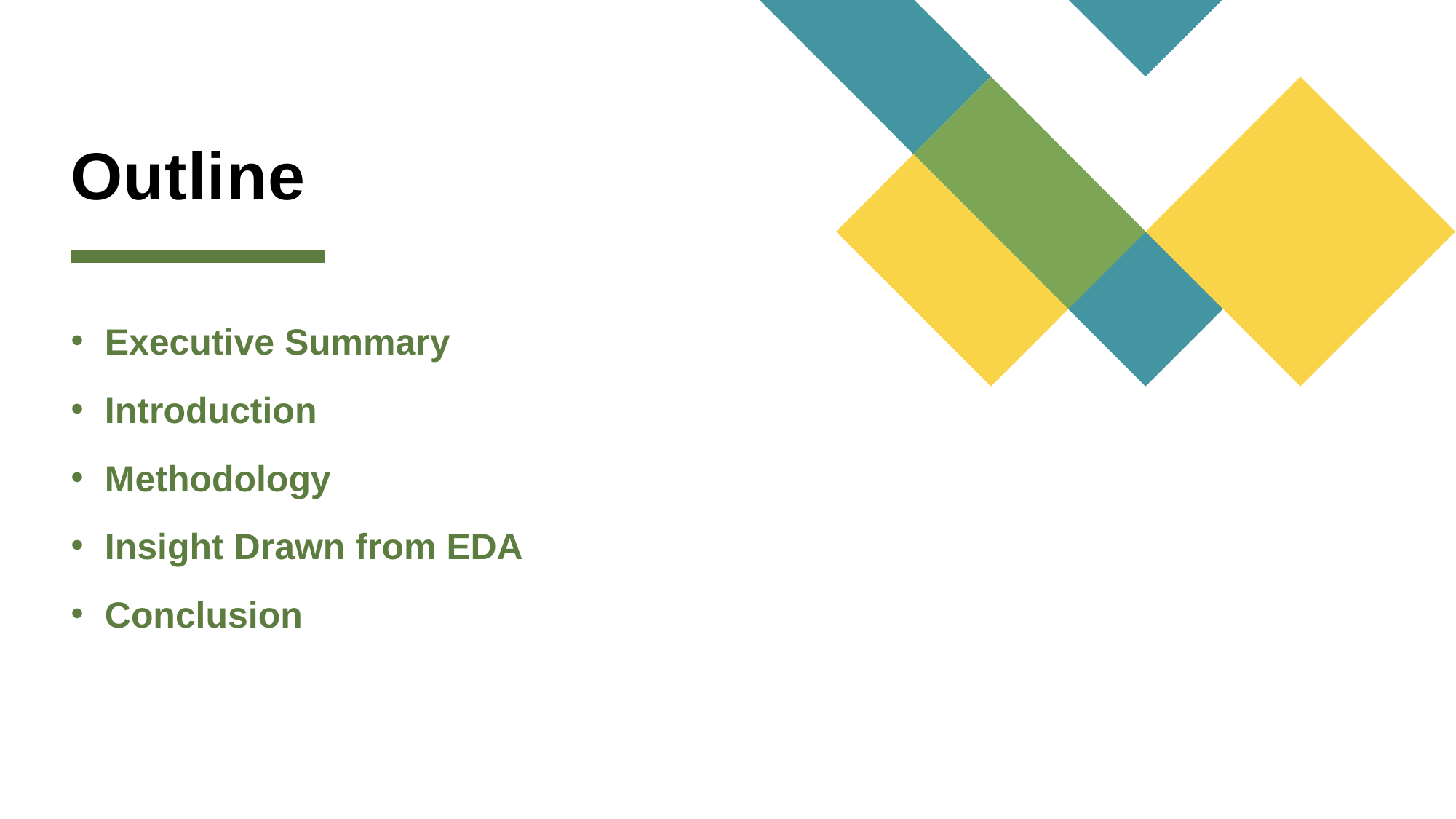

# Outline
Executive Summary
Introduction
Methodology
Insight Drawn from EDA
Conclusion